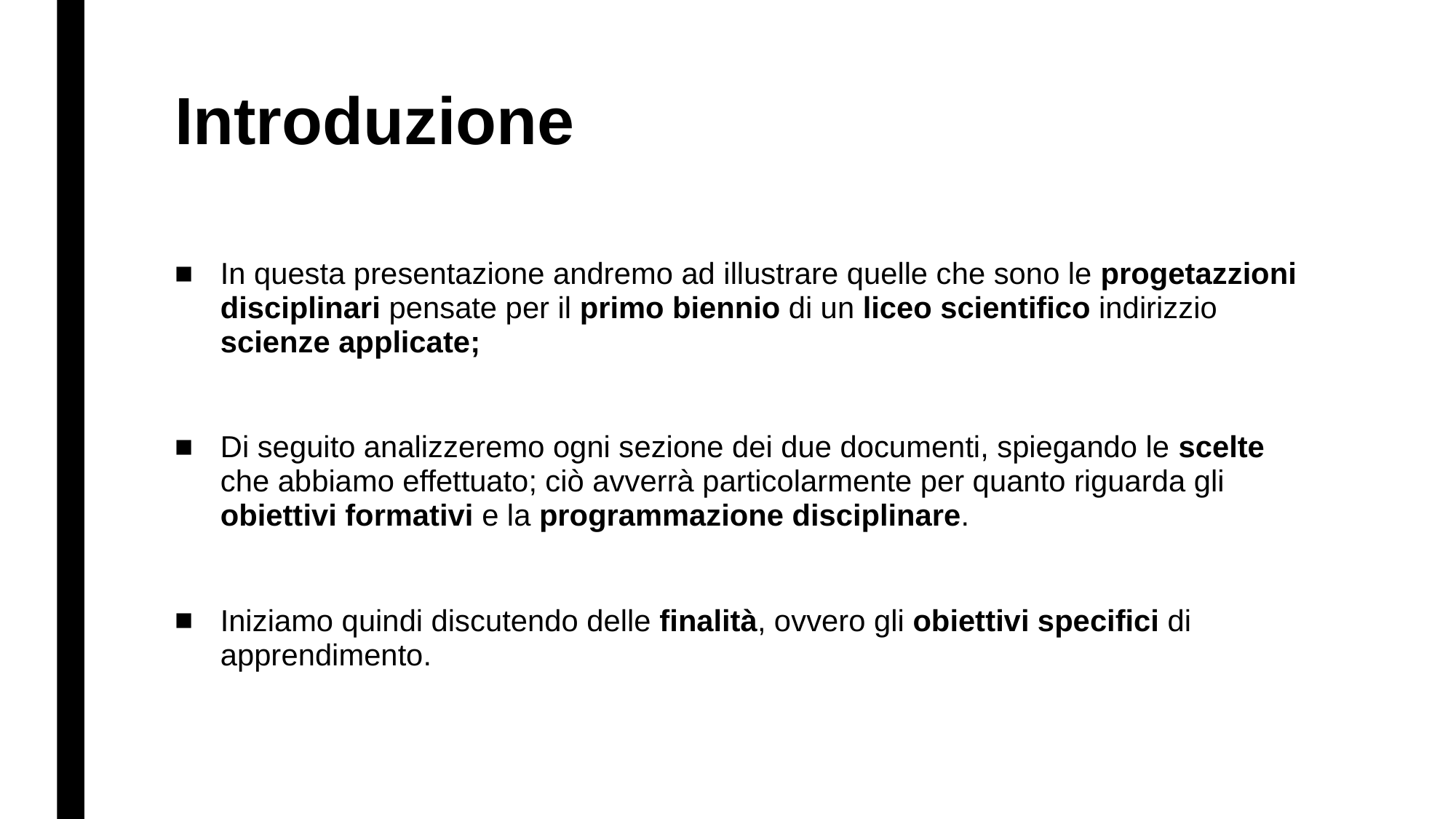

# Introduzione
In questa presentazione andremo ad illustrare quelle che sono le progetazzioni disciplinari pensate per il primo biennio di un liceo scientifico indirizzio scienze applicate;

Di seguito analizzeremo ogni sezione dei due documenti, spiegando le scelte che abbiamo effettuato; ciò avverrà particolarmente per quanto riguarda gli obiettivi formativi e la programmazione disciplinare.

Iniziamo quindi discutendo delle finalità, ovvero gli obiettivi specifici di apprendimento.